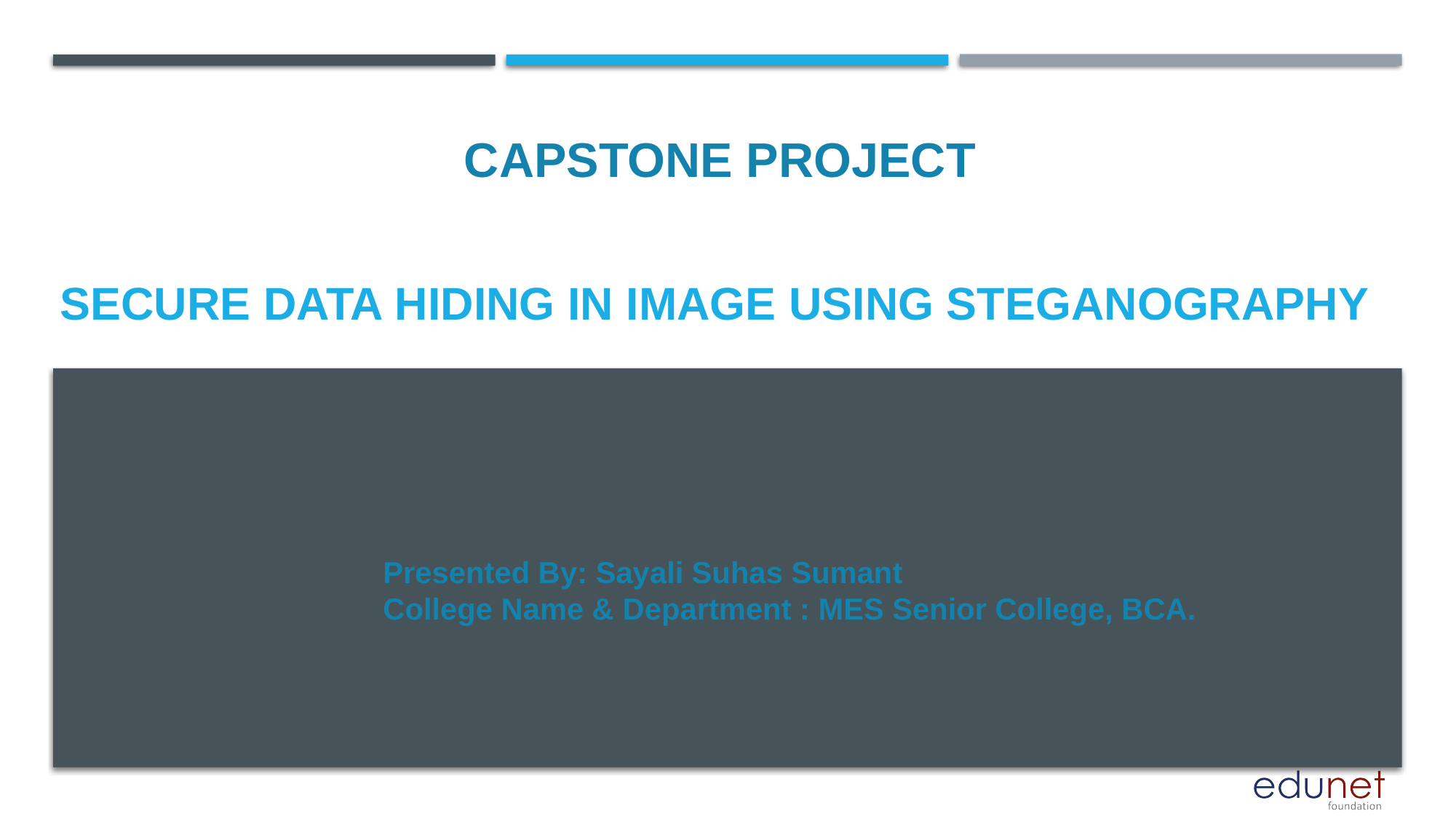

CAPSTONE PROJECT
# Secure Data Hiding in Image Using Steganography
Presented By: Sayali Suhas Sumant
College Name & Department : MES Senior College, BCA.